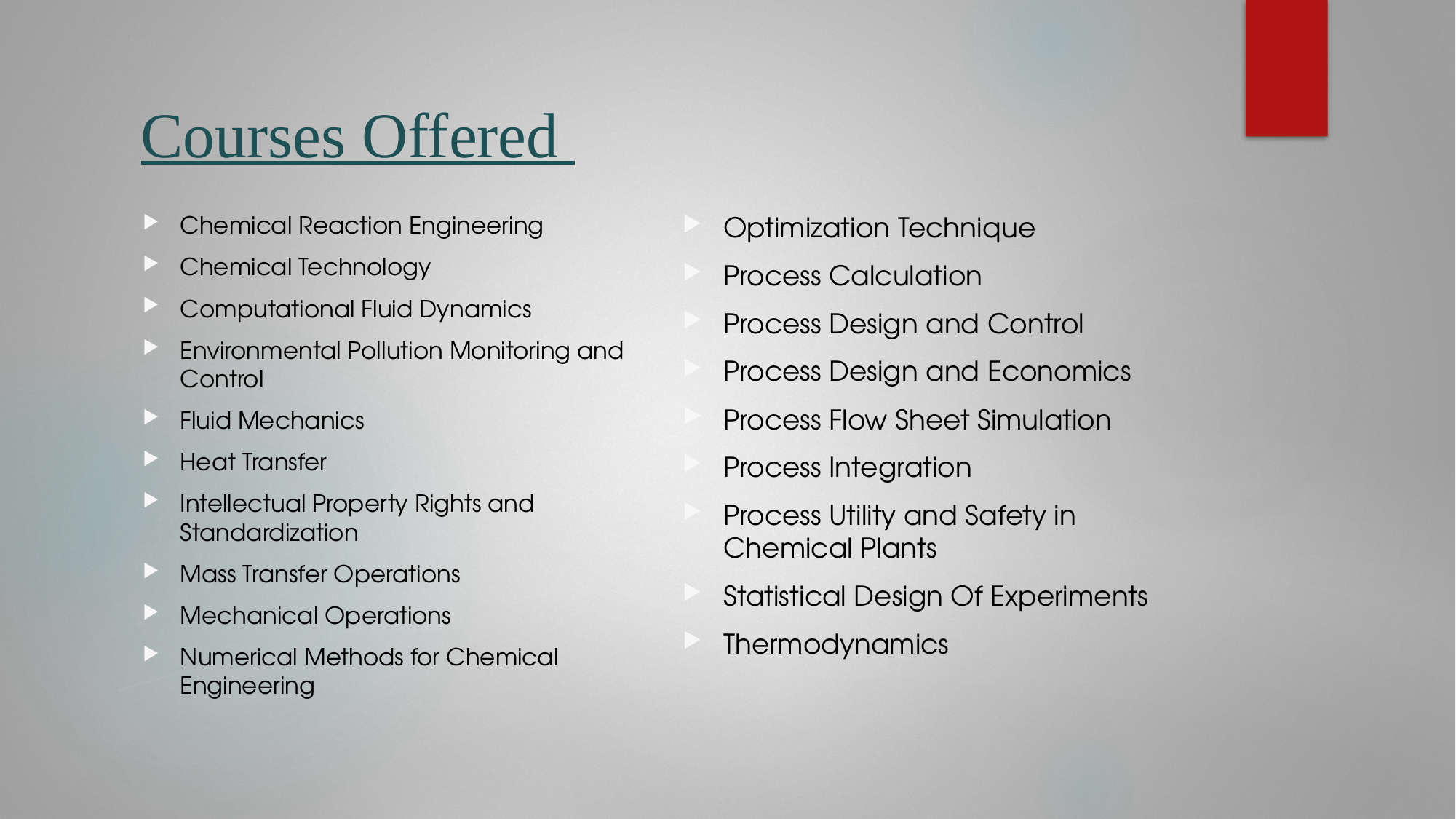

# Courses Offered
Chemical Reaction Engineering
Chemical Technology
Computational Fluid Dynamics
Environmental Pollution Monitoring and Control
Fluid Mechanics
Heat Transfer
Intellectual Property Rights and Standardization
Mass Transfer Operations
Mechanical Operations
Numerical Methods for Chemical Engineering
Optimization Technique
Process Calculation
Process Design and Control
Process Design and Economics
Process Flow Sheet Simulation
Process Integration
Process Utility and Safety in Chemical Plants
Statistical Design Of Experiments
Thermodynamics